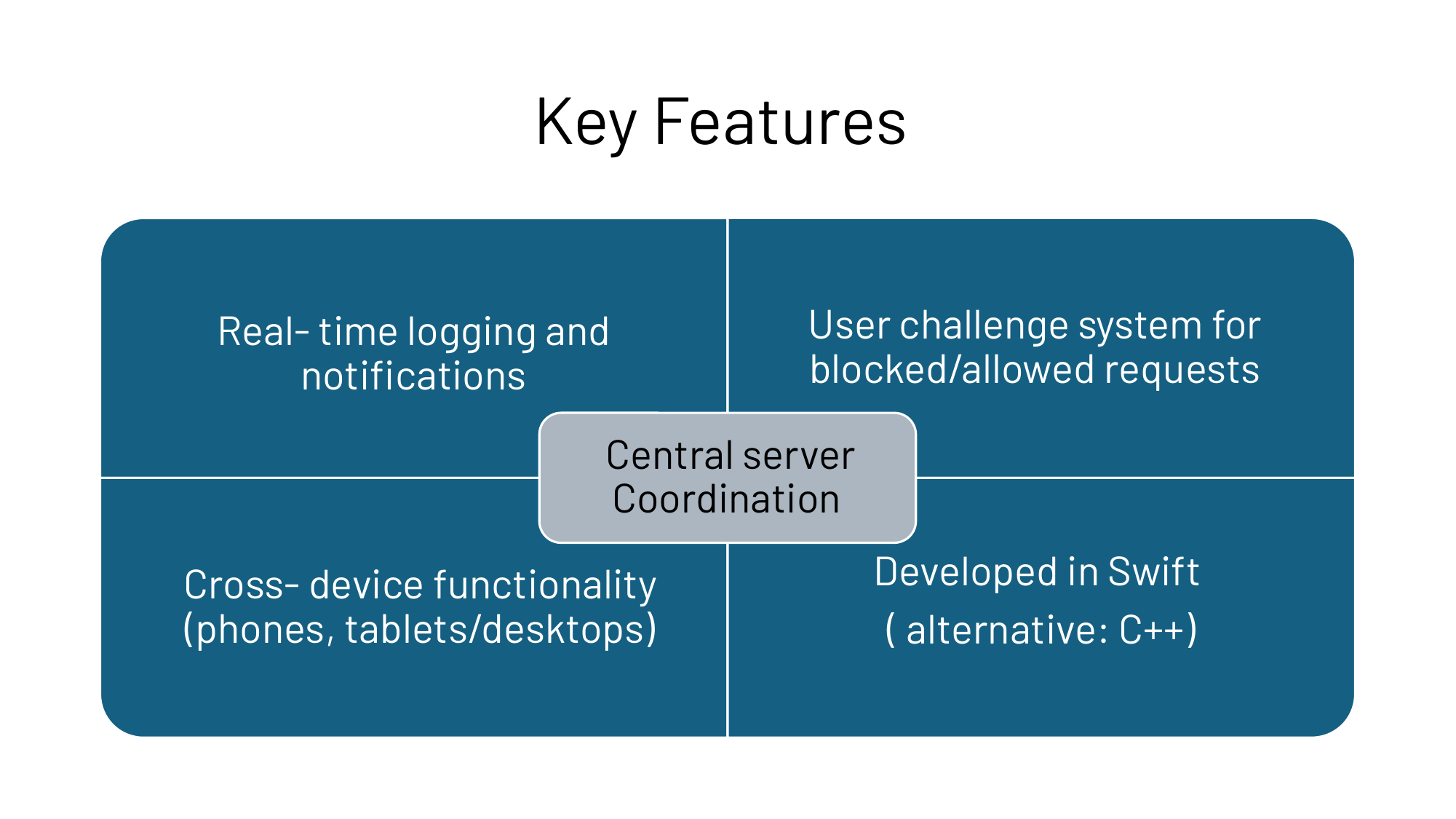

# Key Features
Real- time logging and notifications
User challenge system for blocked/allowed requests
Cross- device functionality (phones, tablets/desktops)
Developed in Swift
( alternative: C++)
Central server Coordination